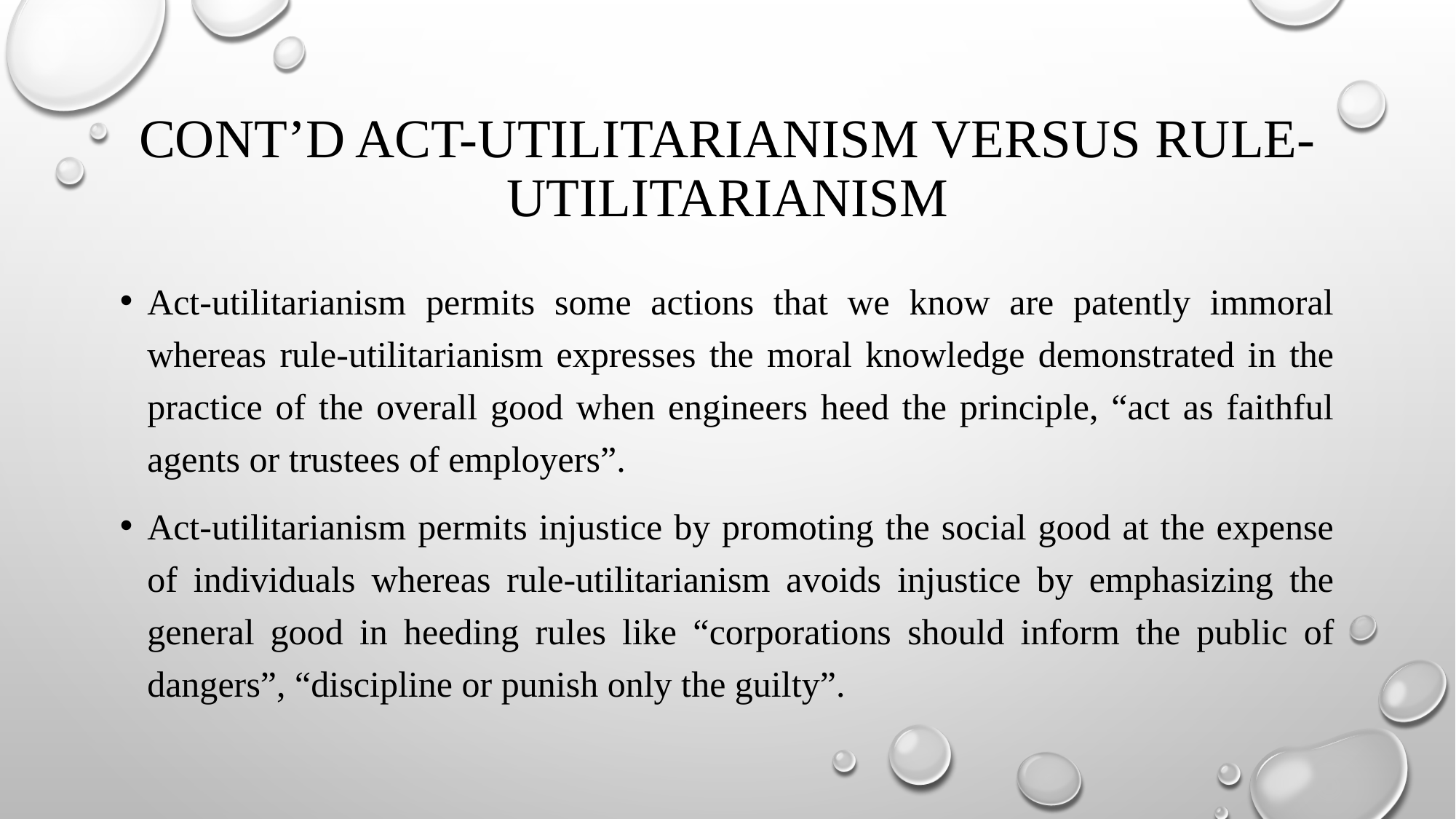

# Cont’d Act-utilitarianism versus rule-utilitarianism
Act-utilitarianism permits some actions that we know are patently immoral whereas rule-utilitarianism expresses the moral knowledge demonstrated in the practice of the overall good when engineers heed the principle, “act as faithful agents or trustees of employers”.
Act-utilitarianism permits injustice by promoting the social good at the expense of individuals whereas rule-utilitarianism avoids injustice by emphasizing the general good in heeding rules like “corporations should inform the public of dangers”, “discipline or punish only the guilty”.